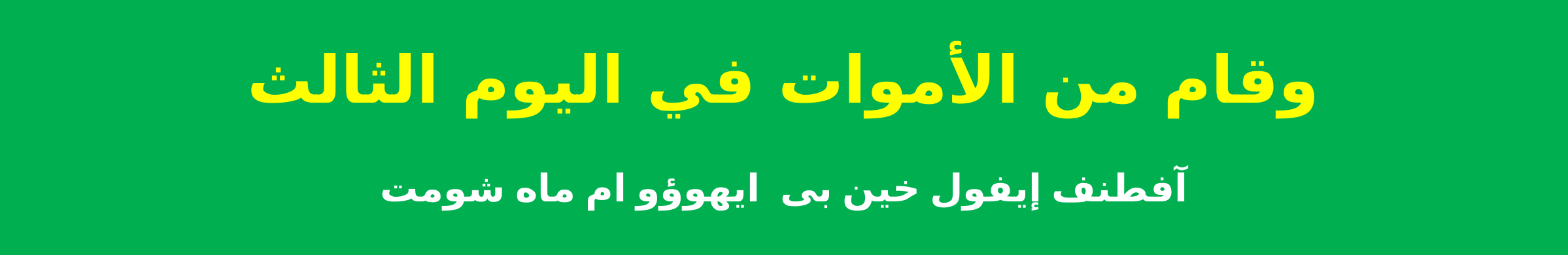

وقام من الأموات في اليوم الثالث
آفطنف إيفول خين بى  ايهوؤو ام ماه شومت